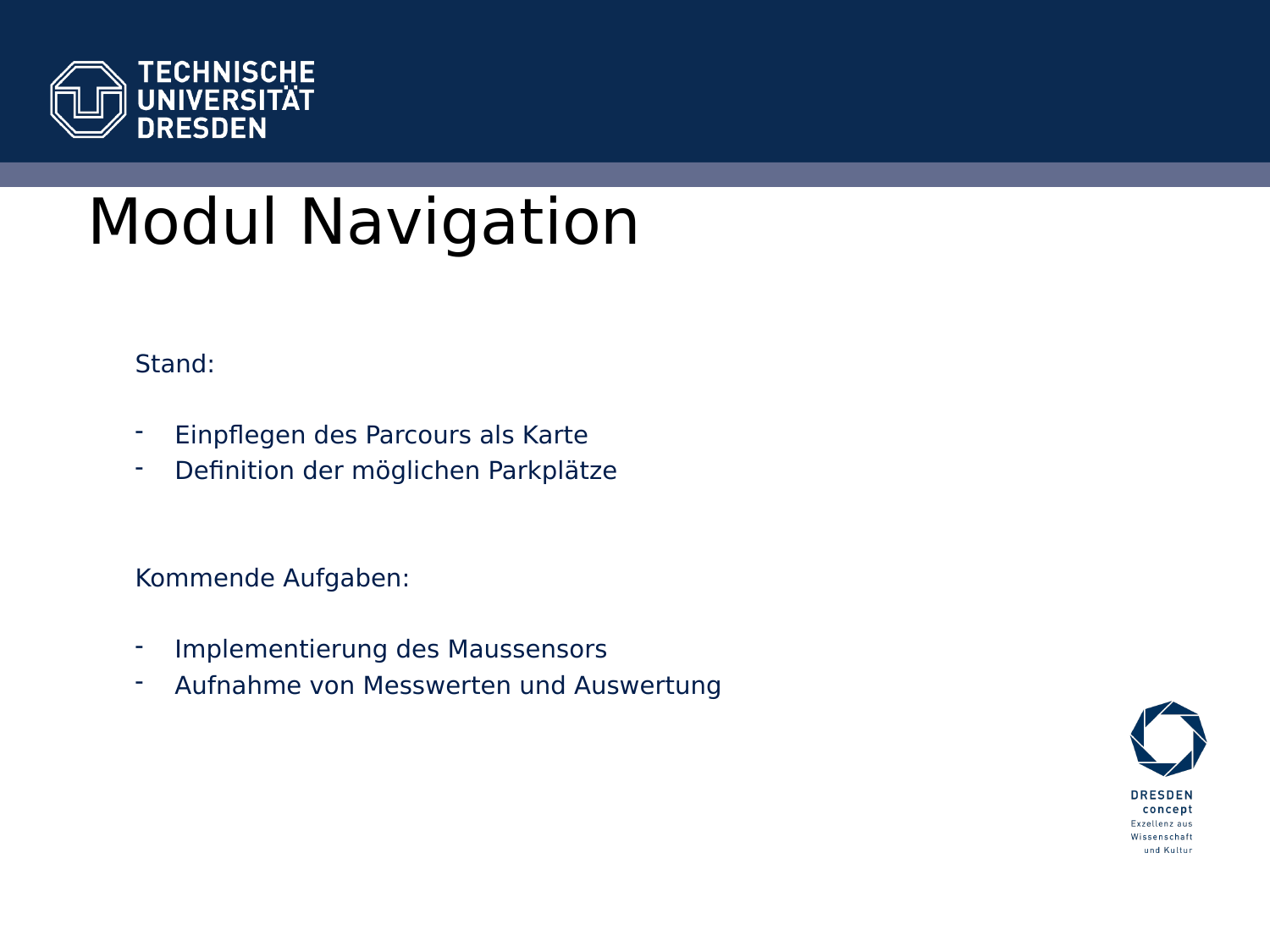

# Modul Navigation
Stand:

Einpflegen des Parcours als Karte
Definition der möglichen Parkplätze

Kommende Aufgaben:

Implementierung des Maussensors
Aufnahme von Messwerten und Auswertung